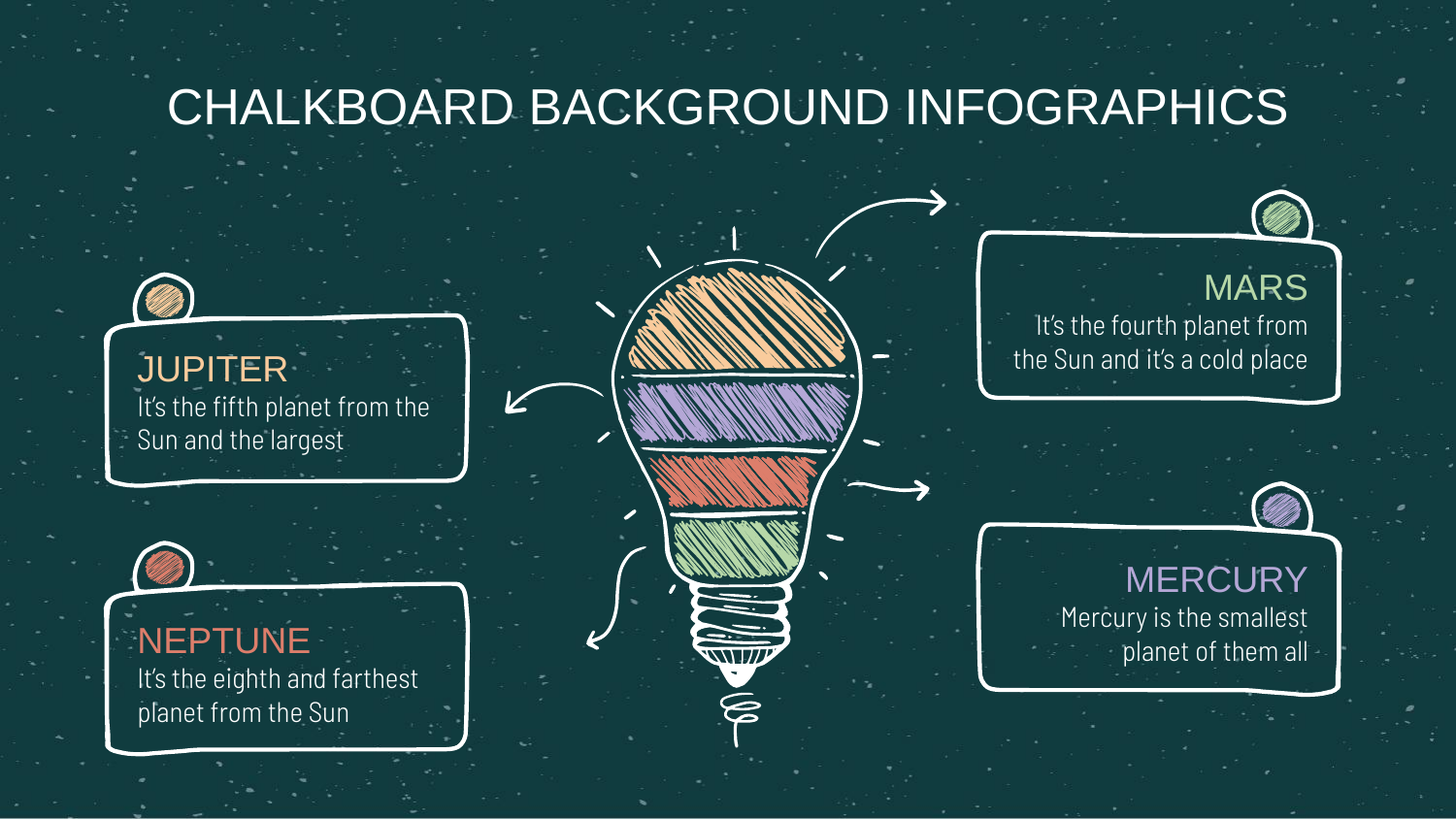

CHALKBOARD BACKGROUND INFOGRAPHICS

MARS

It’s the fourth planet from the Sun and it’s a cold place

JUPITER

It’s the fifth planet from the Sun and the largest

MERCURY

Mercury is the smallest planet of them all

NEPTUNE

It’s the eighth and farthest planet from the Sun